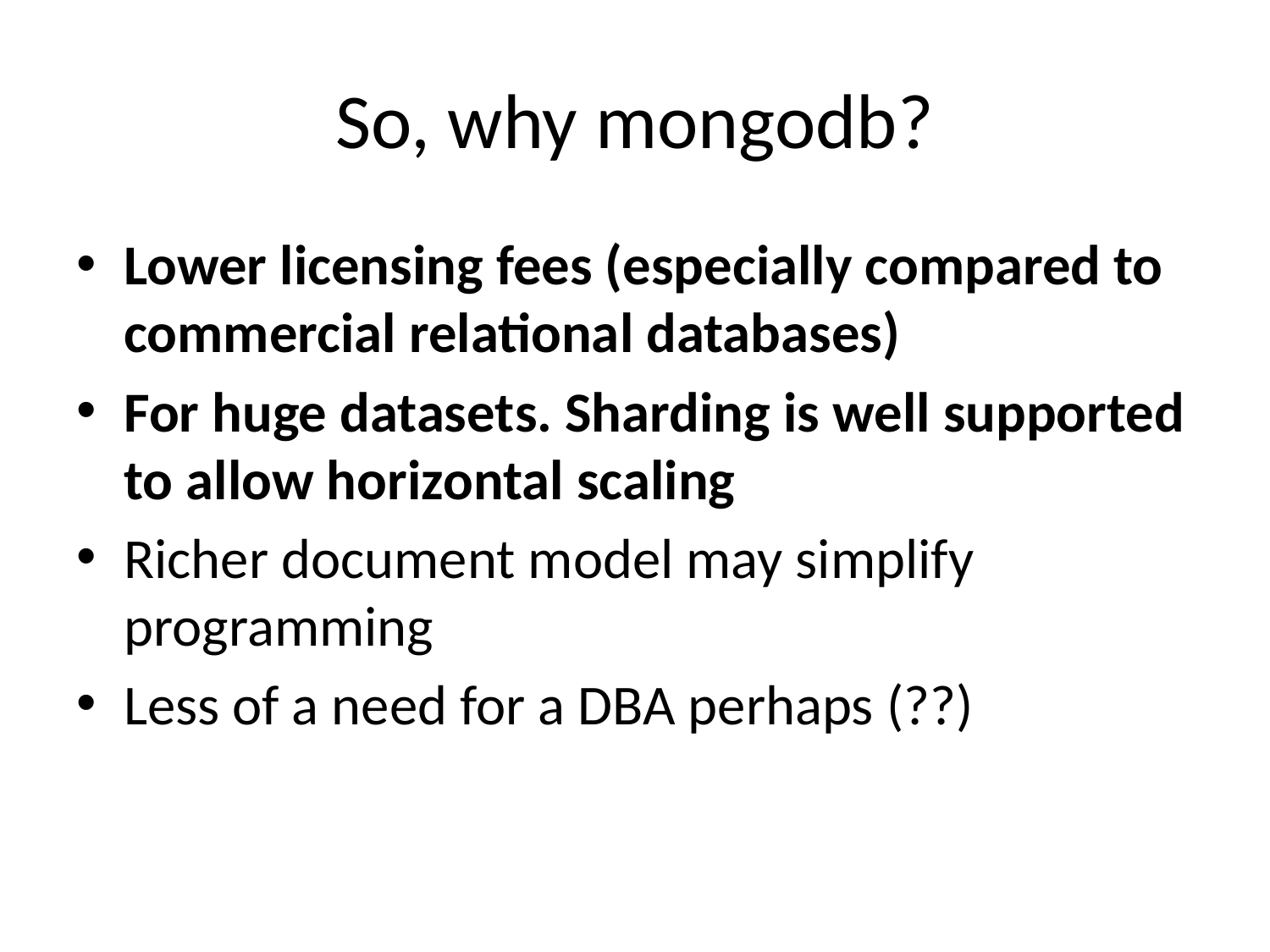

# So, why mongodb?
Lower licensing fees (especially compared to commercial relational databases)
For huge datasets. Sharding is well supported to allow horizontal scaling
Richer document model may simplify programming
Less of a need for a DBA perhaps (??)